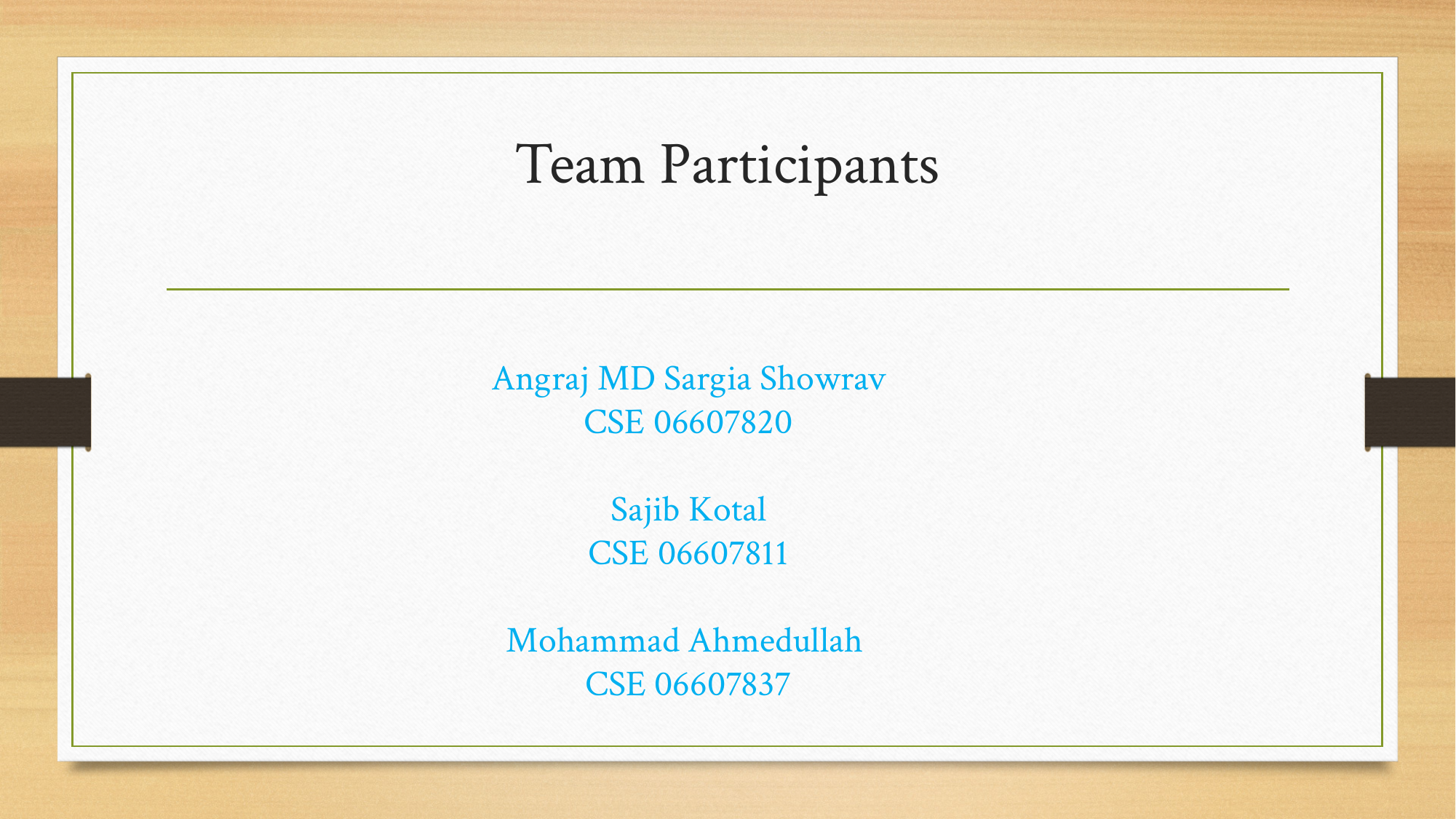

# Team Participants
Angraj MD Sargia Showrav
CSE 06607820

Sajib Kotal
CSE 06607811

Mohammad Ahmedullah
CSE 06607837